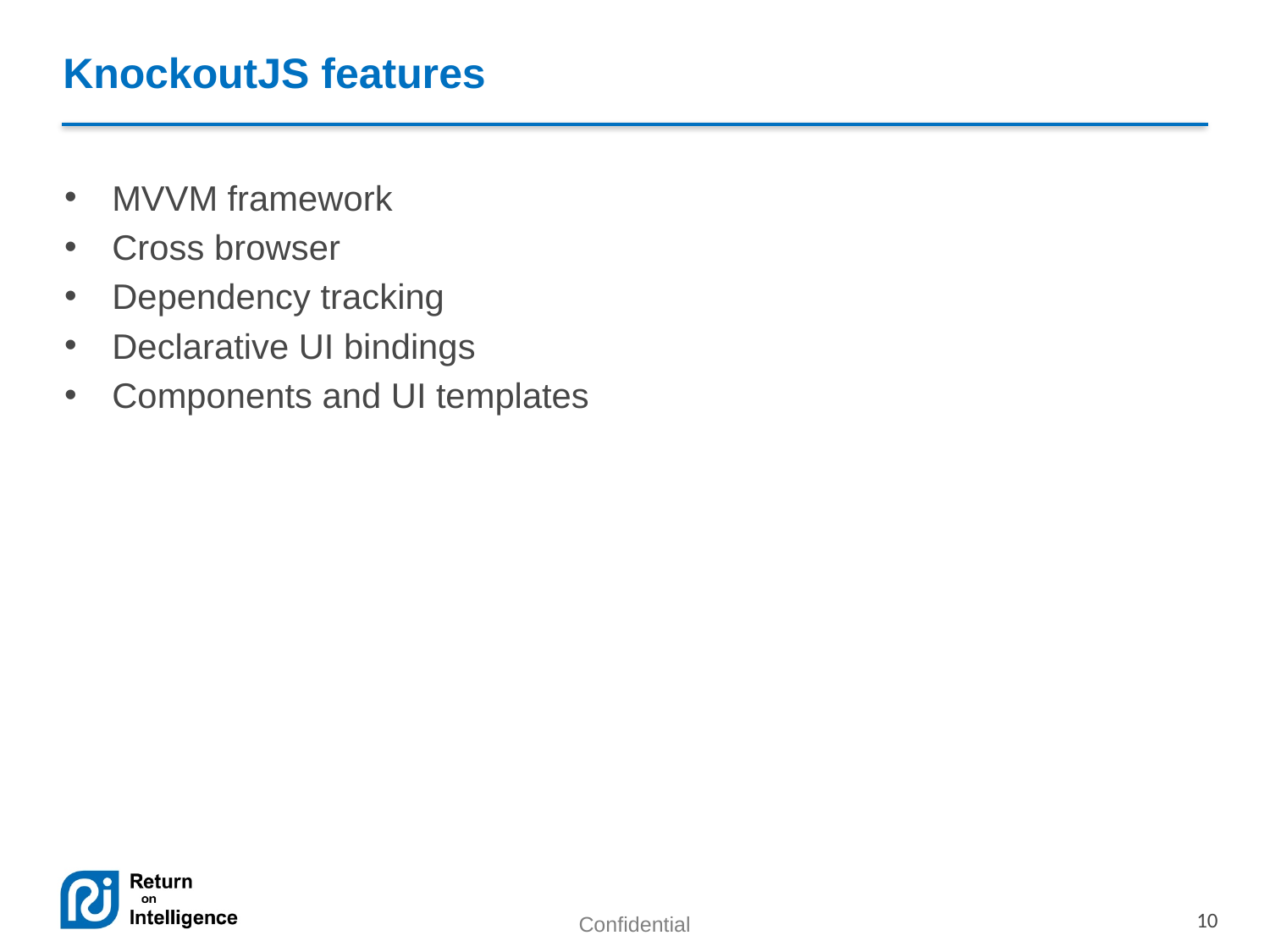

# KnockoutJS features
MVVM framework
Cross browser
Dependency tracking
Declarative UI bindings
Components and UI templates